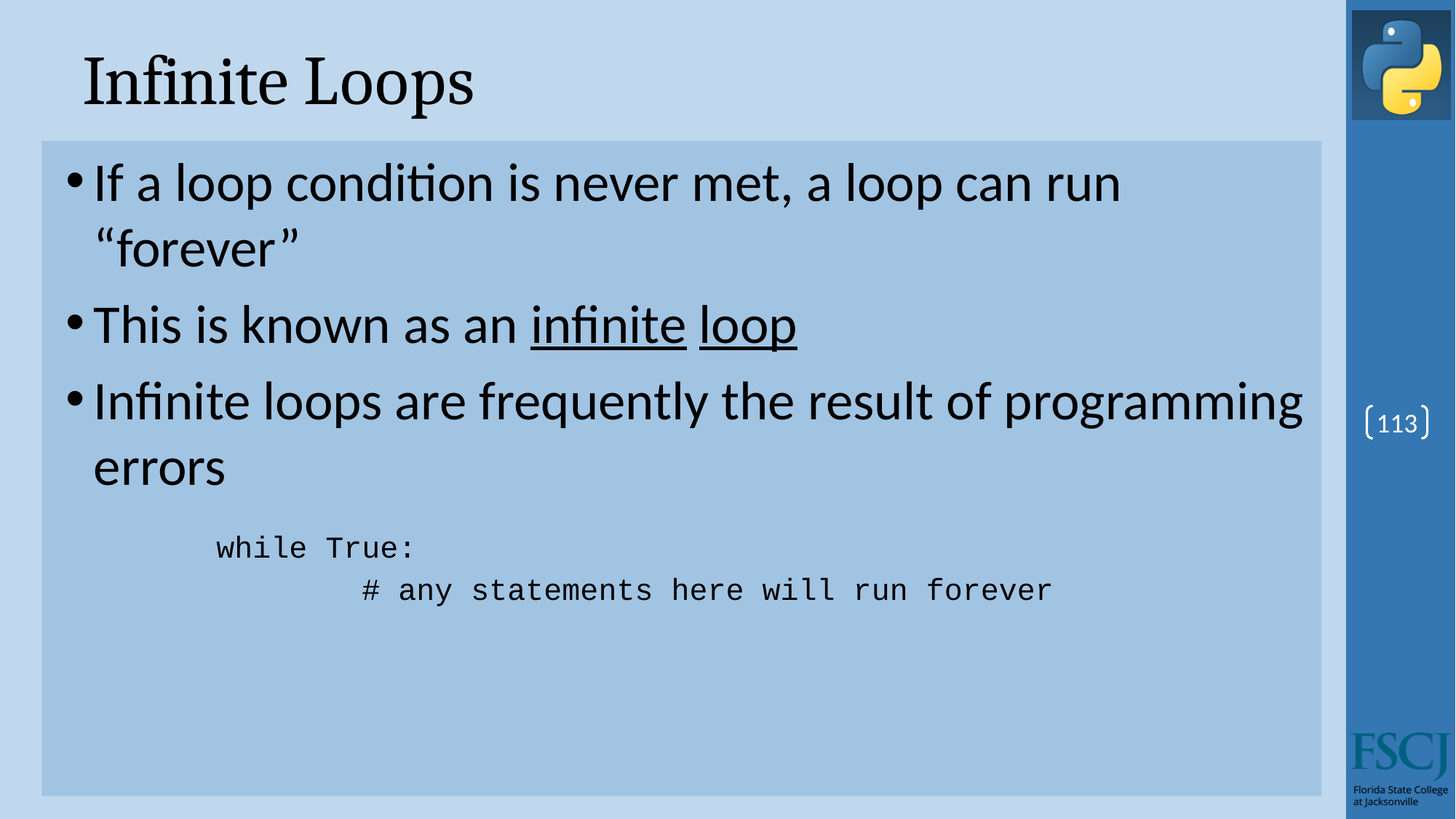

# Infinite Loops
If a loop condition is never met, a loop can run “forever”
This is known as an infinite loop
Infinite loops are frequently the result of programming errors

while True:
        # any statements here will run forever
113